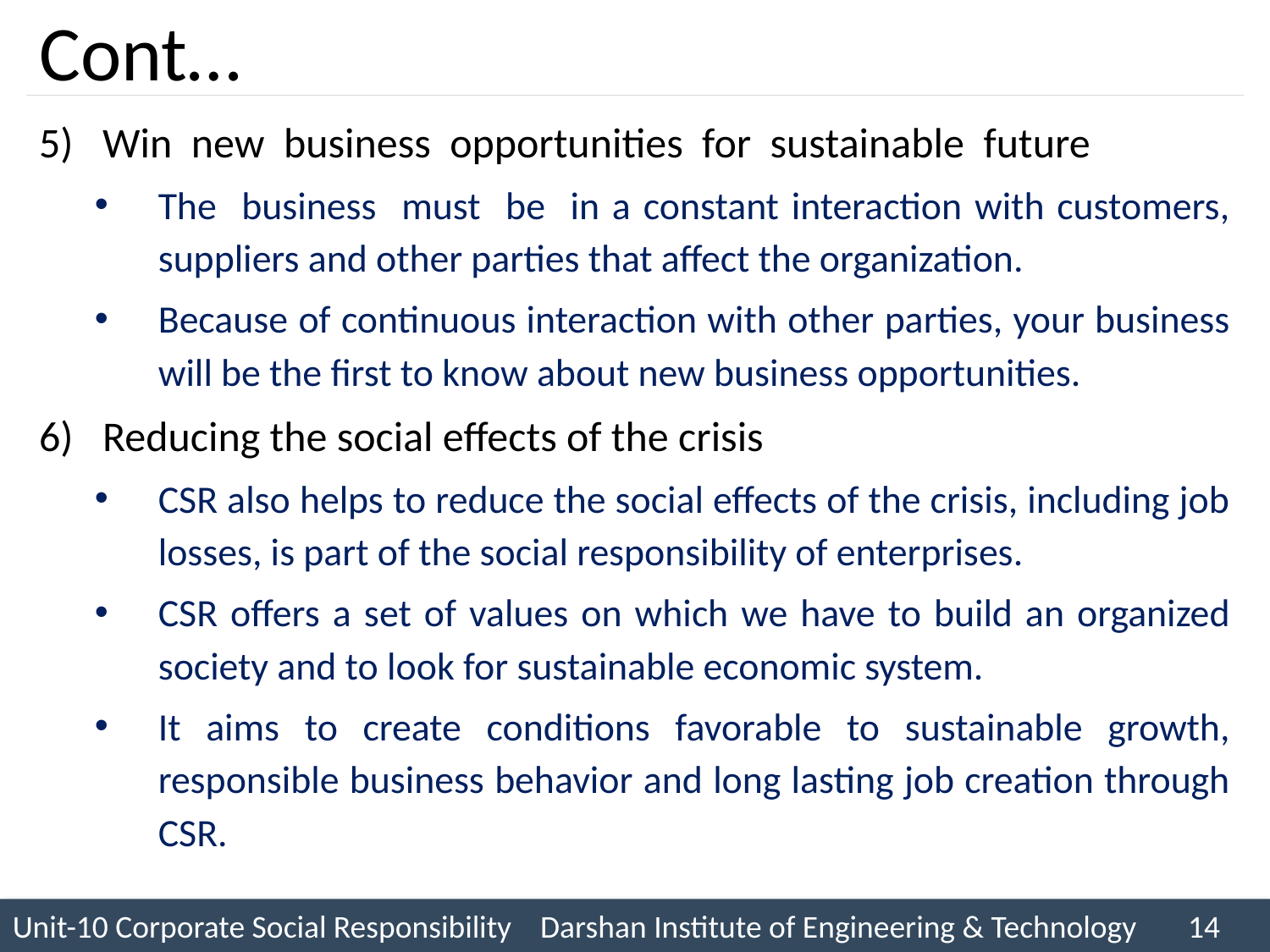

# Cont…
Win  new  business  opportunities  for  sustainable  future
The  business  must  be  in a constant interaction with customers, suppliers and other parties that affect the organization.
Because of continuous interaction with other parties, your business will be the first to know about new business opportunities.
Reducing the social effects of the crisis
CSR also helps to reduce the social effects of the crisis, including job losses, is part of the social responsibility of enterprises.
CSR offers a set of values on which we have to build an organized society and to look for sustainable economic system.
It aims to create conditions favorable to sustainable growth, responsible business behavior and long lasting job creation through CSR.